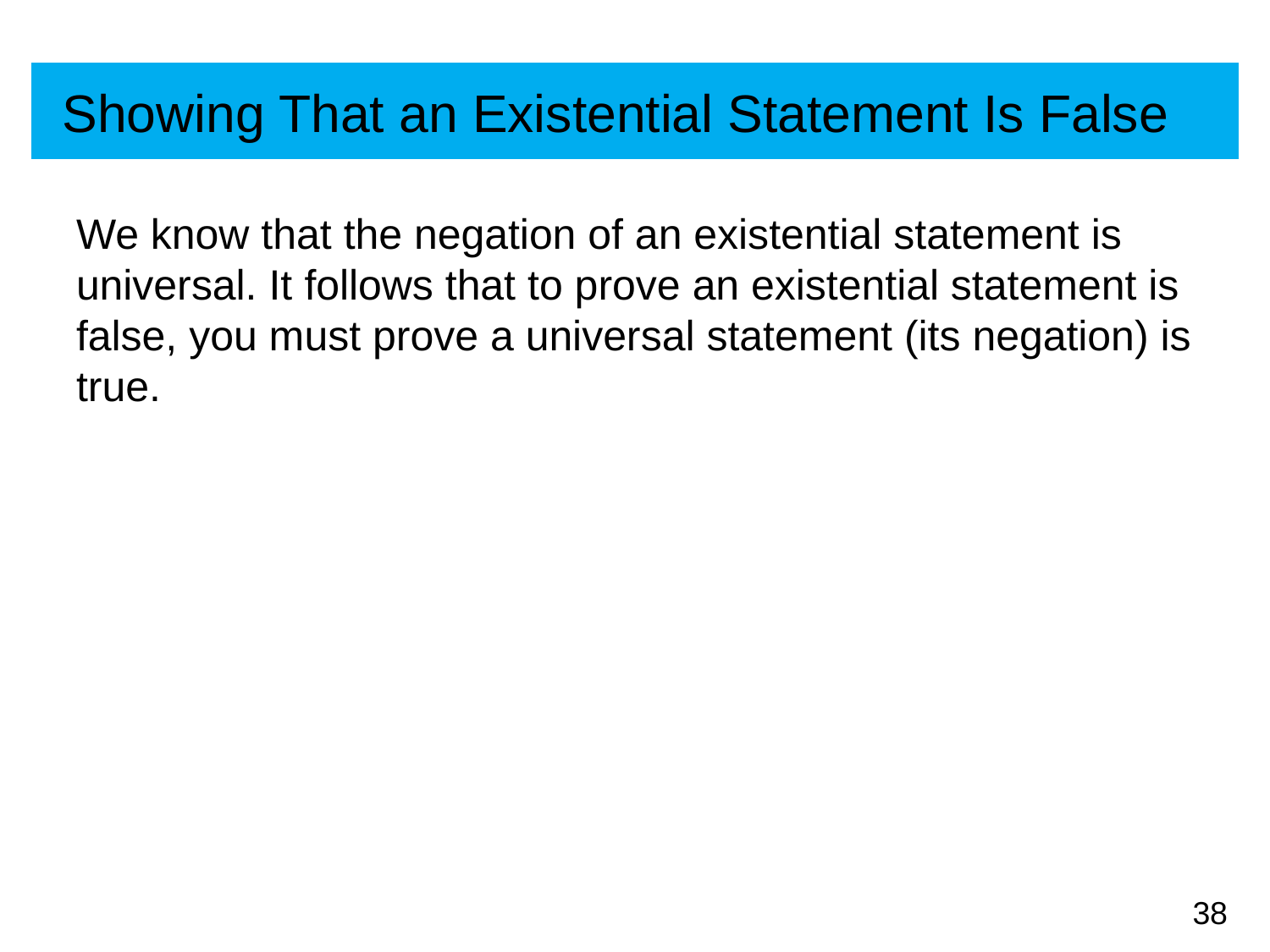

# Showing That an Existential Statement Is False
We know that the negation of an existential statement is universal. It follows that to prove an existential statement is false, you must prove a universal statement (its negation) is true.